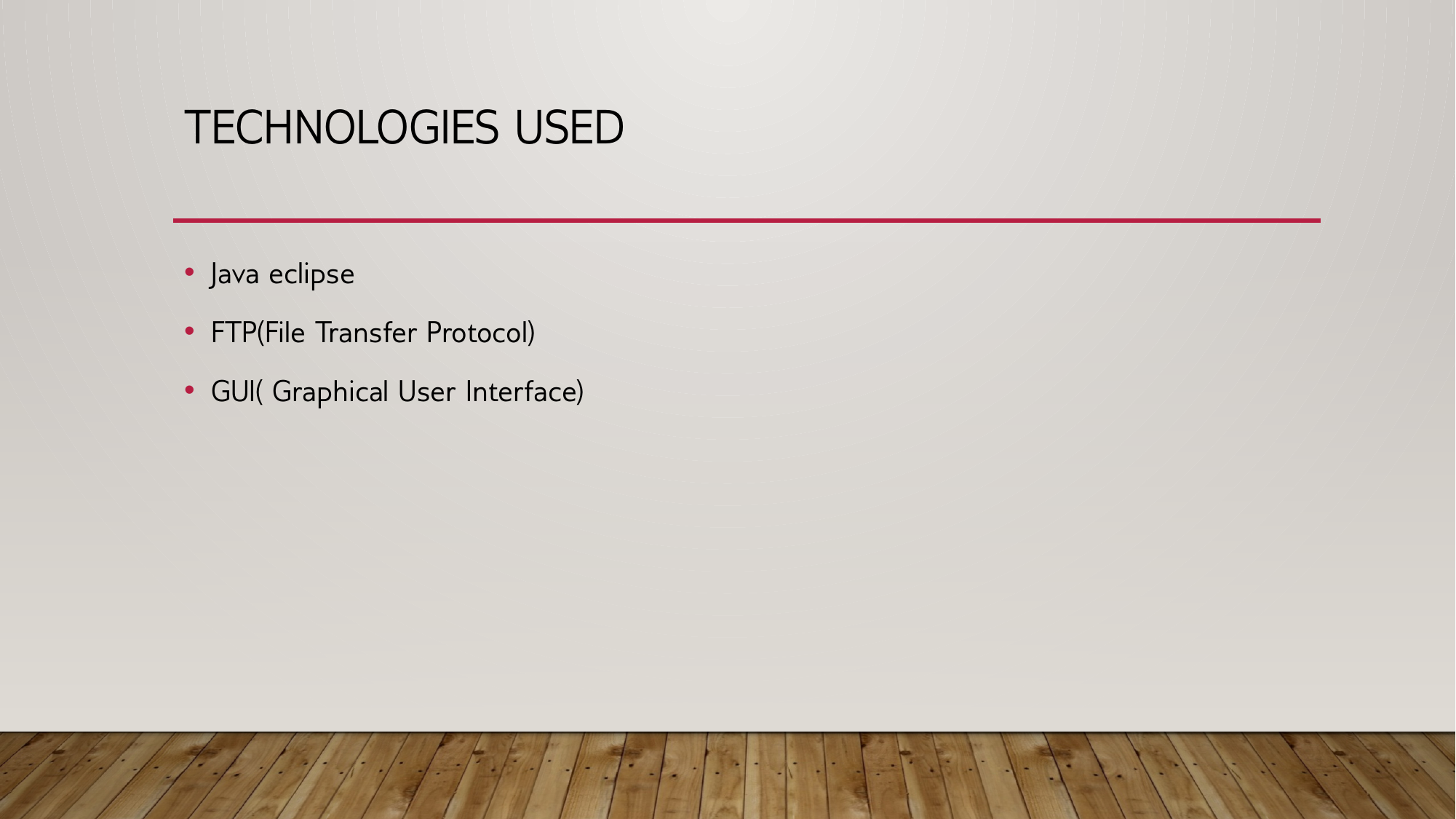

# Technologies used
Java eclipse
FTP(File Transfer Protocol)
GUI( Graphical User Interface)